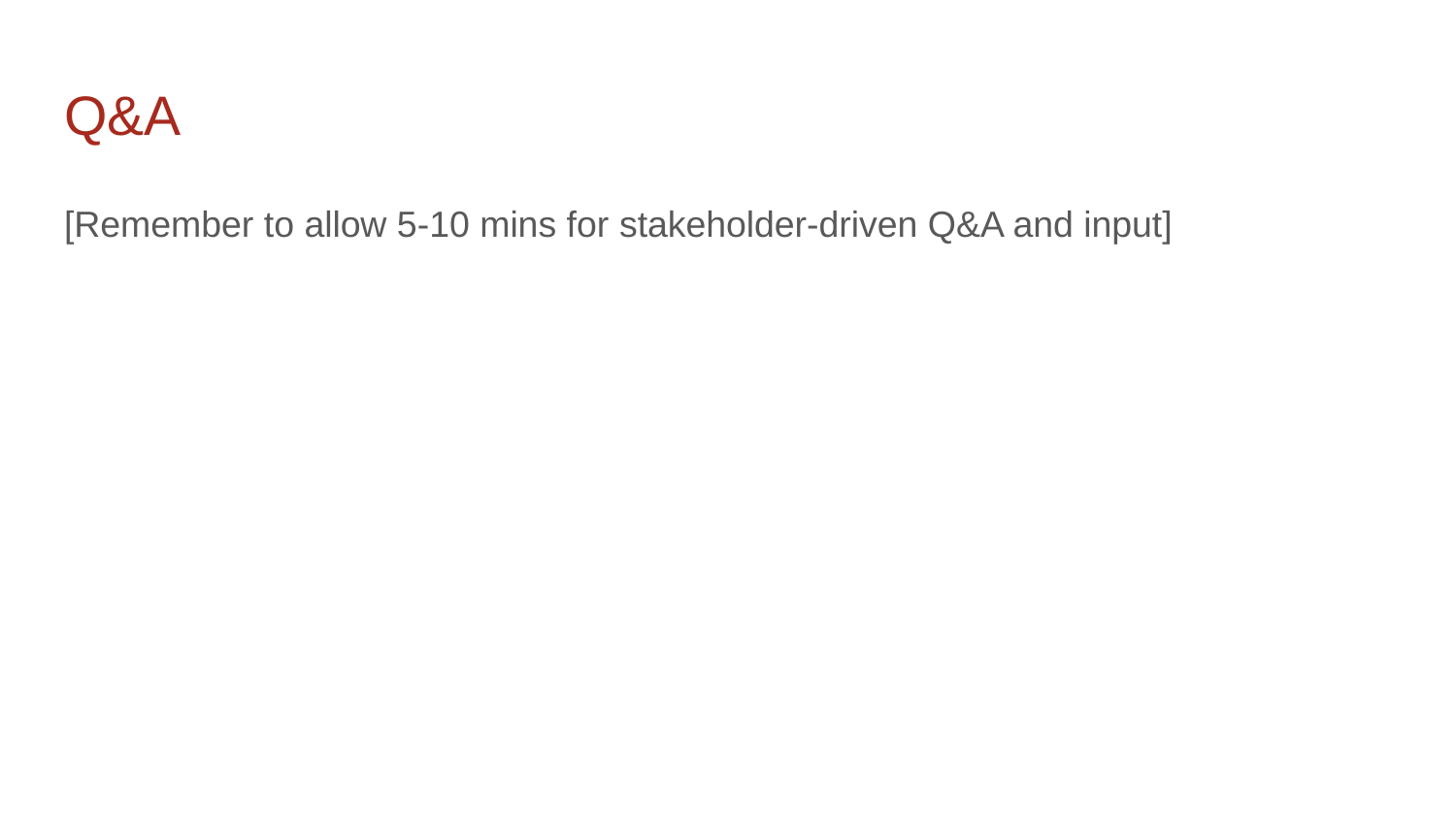

# Q&A
[Remember to allow 5-10 mins for stakeholder-driven Q&A and input]